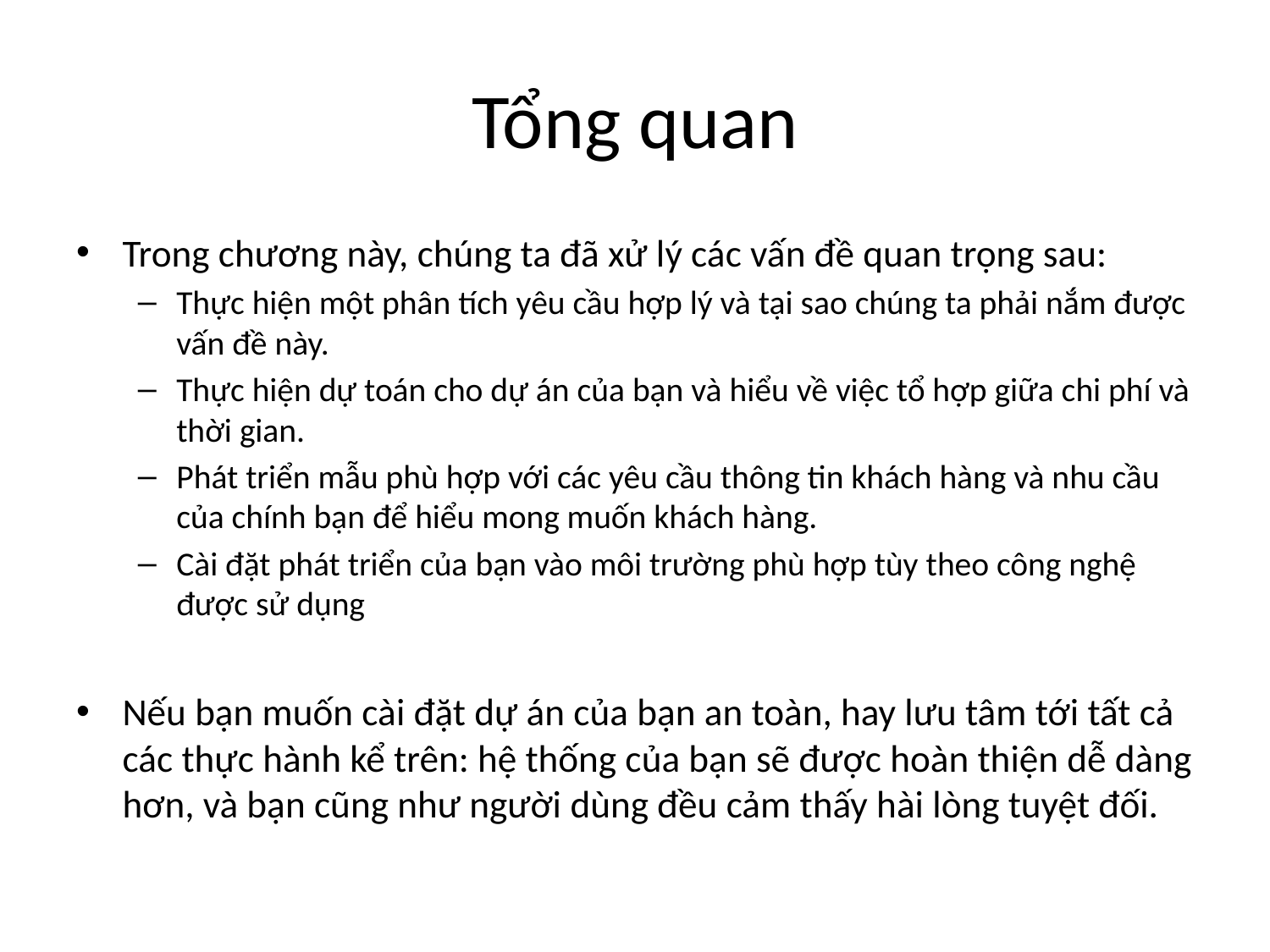

# Tổng quan
Trong chương này, chúng ta đã xử lý các vấn đề quan trọng sau:
Thực hiện một phân tích yêu cầu hợp lý và tại sao chúng ta phải nắm được vấn đề này.
Thực hiện dự toán cho dự án của bạn và hiểu về việc tổ hợp giữa chi phí và thời gian.
Phát triển mẫu phù hợp với các yêu cầu thông tin khách hàng và nhu cầu của chính bạn để hiểu mong muốn khách hàng.
Cài đặt phát triển của bạn vào môi trường phù hợp tùy theo công nghệ được sử dụng

Nếu bạn muốn cài đặt dự án của bạn an toàn, hay lưu tâm tới tất cả các thực hành kể trên: hệ thống của bạn sẽ được hoàn thiện dễ dàng hơn, và bạn cũng như người dùng đều cảm thấy hài lòng tuyệt đối.